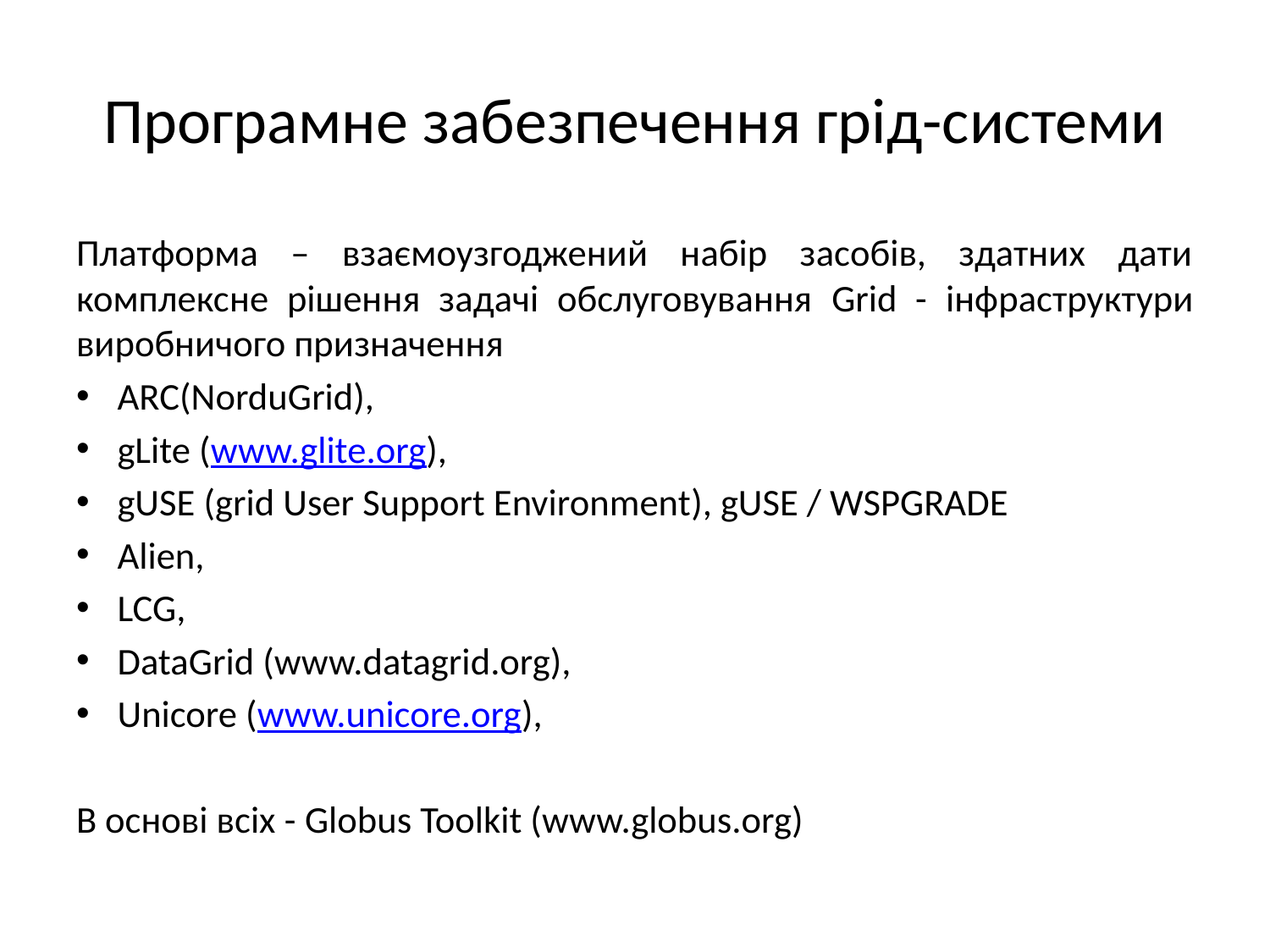

# Програмне забезпечення грід-системи
Платформа – взаємоузгоджений набір засобів, здатних дати комплексне рішення задачі обслуговування Grid - інфраструктури виробничого призначення
ARC(NorduGrid),
gLite (www.glite.org),
gUSE (grid User Support Environment), gUSE / WSPGRADE
Alien,
LCG,
DataGrid (www.datagrid.org),
Unicore (www.unicore.org),

В основі всіх - Globus Toolkit (www.globus.org)